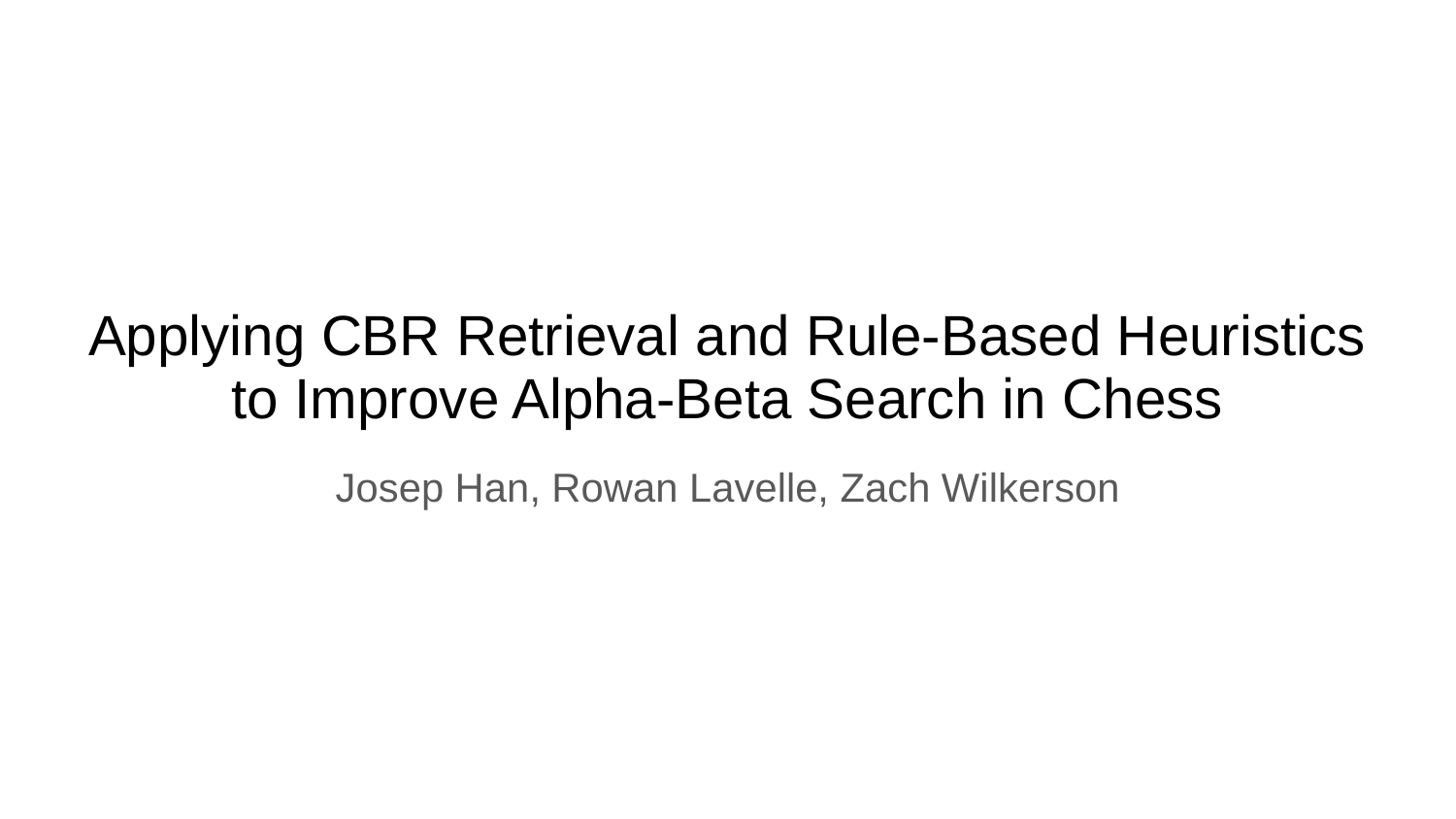

# Applying CBR Retrieval and Rule-Based Heuristics to Improve Alpha-Beta Search in Chess
Josep Han, Rowan Lavelle, Zach Wilkerson